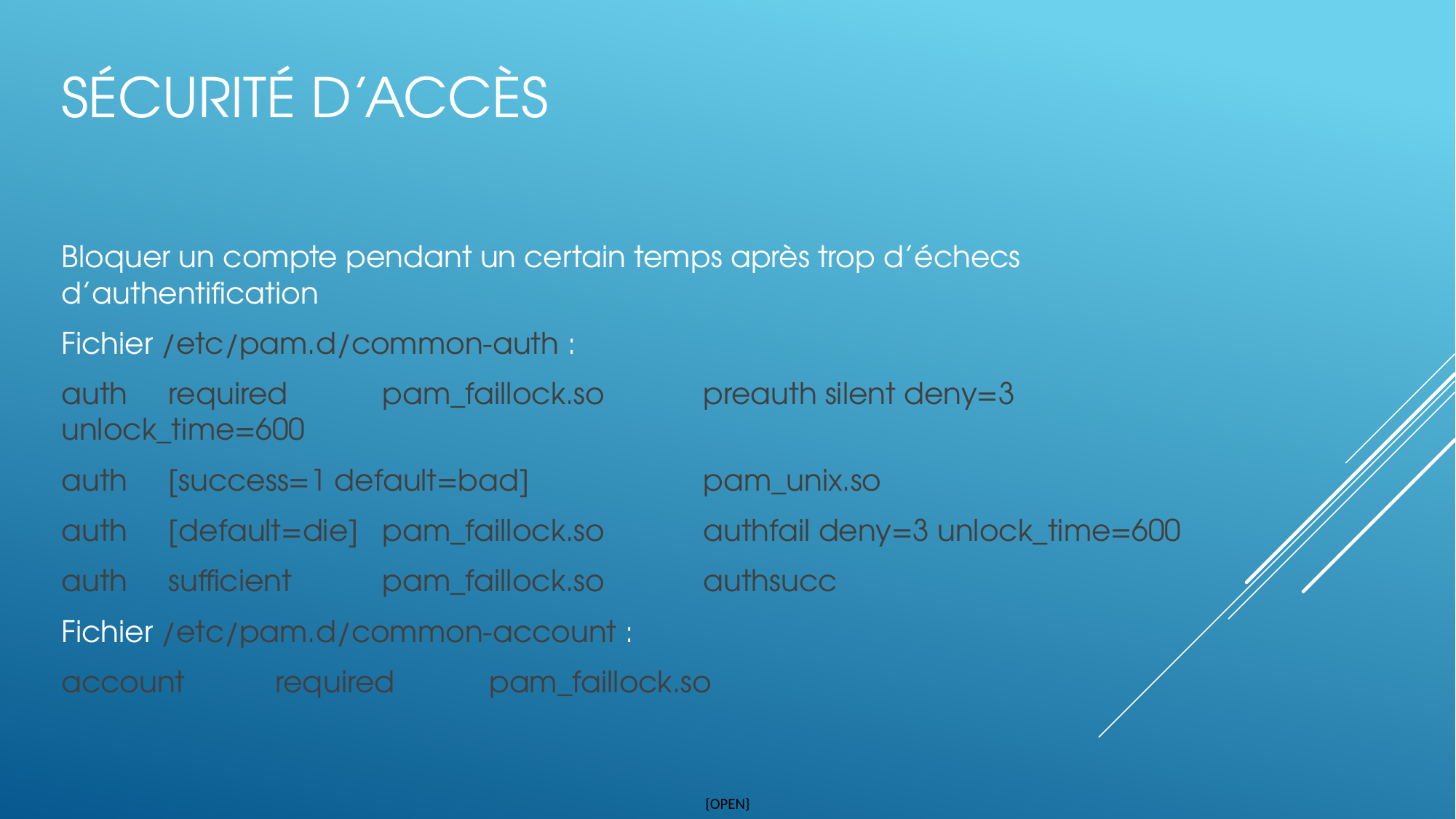

# Sécurité d’accès
Bloquer un compte pendant un certain temps après trop d’échecs d’authentification
Fichier /etc/pam.d/common-auth :
auth	required	pam_faillock.so		preauth silent deny=3 unlock_time=600
auth	[success=1 default=bad]		pam_unix.so
auth	[default=die]	pam_faillock.so		authfail deny=3 unlock_time=600
auth	sufficient	pam_faillock.so		authsucc
Fichier /etc/pam.d/common-account :
account	required	pam_faillock.so